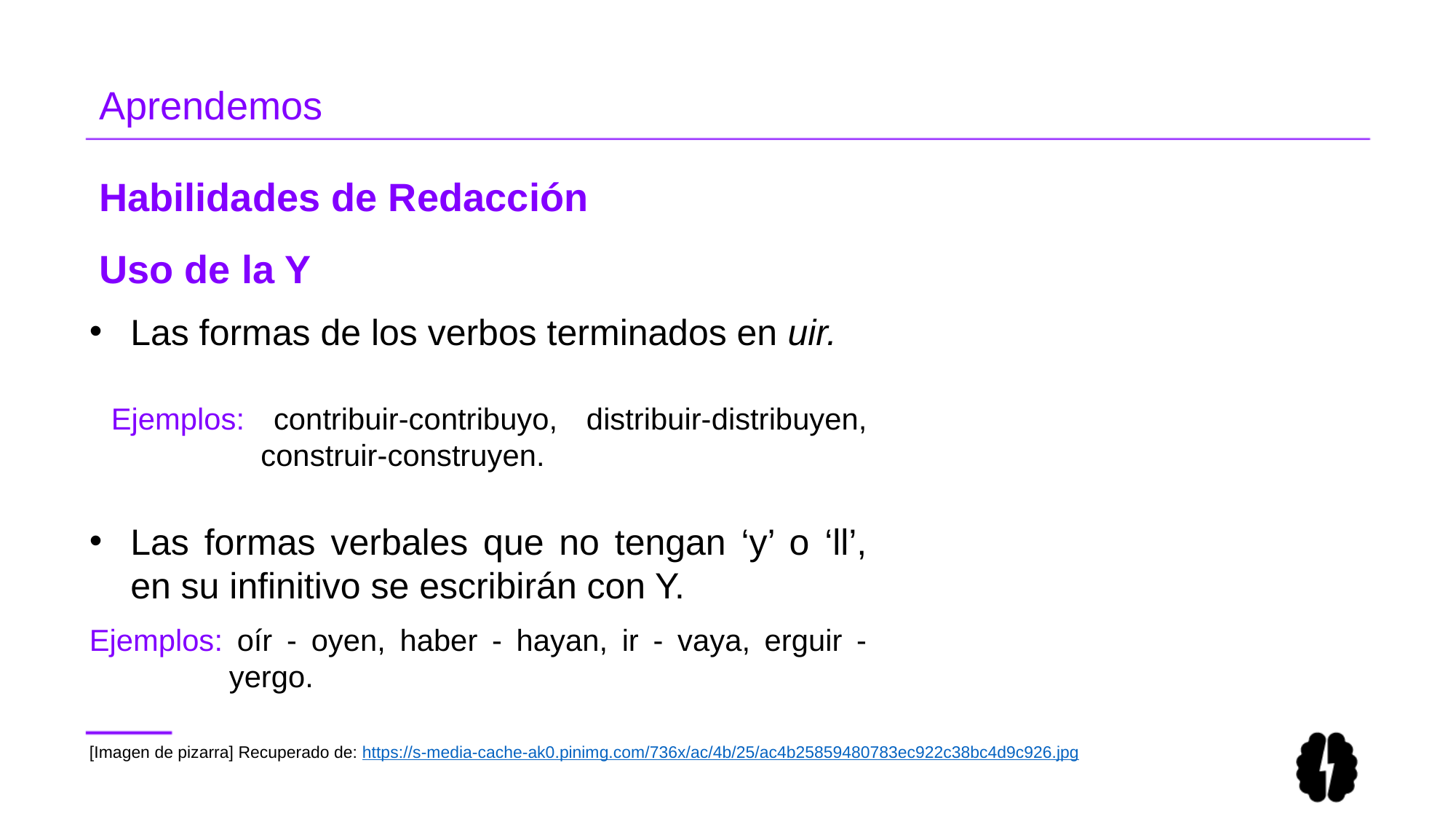

# Aprendemos
Habilidades de Redacción
Uso de la Y
Las formas de los verbos terminados en uir.

Ejemplos: contribuir-contribuyo, distribuir-distribuyen, construir-construyen.
Las formas verbales que no tengan ‘y’ o ‘ll’, en su infinitivo se escribirán con Y.
Ejemplos: oír - oyen, haber - hayan, ir - vaya, erguir - yergo.
[Imagen de pizarra] Recuperado de: https://s-media-cache-ak0.pinimg.com/736x/ac/4b/25/ac4b25859480783ec922c38bc4d9c926.jpg